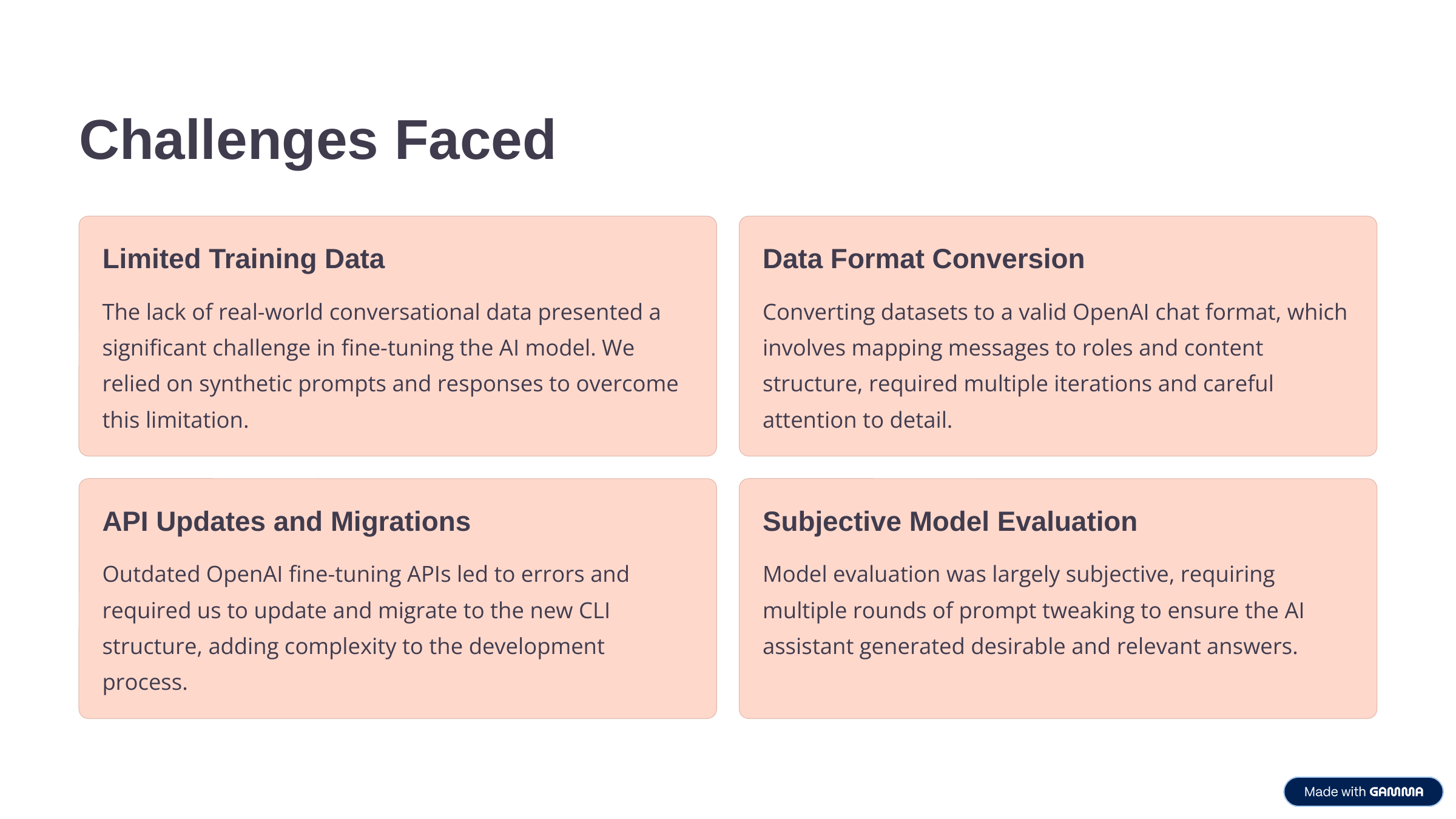

Challenges Faced

Limited Training Data
Data Format Conversion
The lack of real-world conversational data presented a significant challenge in fine-tuning the AI model. We relied on synthetic prompts and responses to overcome this limitation.
Converting datasets to a valid OpenAI chat format, which involves mapping messages to roles and content structure, required multiple iterations and careful attention to detail.

API Updates and Migrations
Subjective Model Evaluation
Outdated OpenAI fine-tuning APIs led to errors and required us to update and migrate to the new CLI structure, adding complexity to the development process.
Model evaluation was largely subjective, requiring multiple rounds of prompt tweaking to ensure the AI assistant generated desirable and relevant answers.